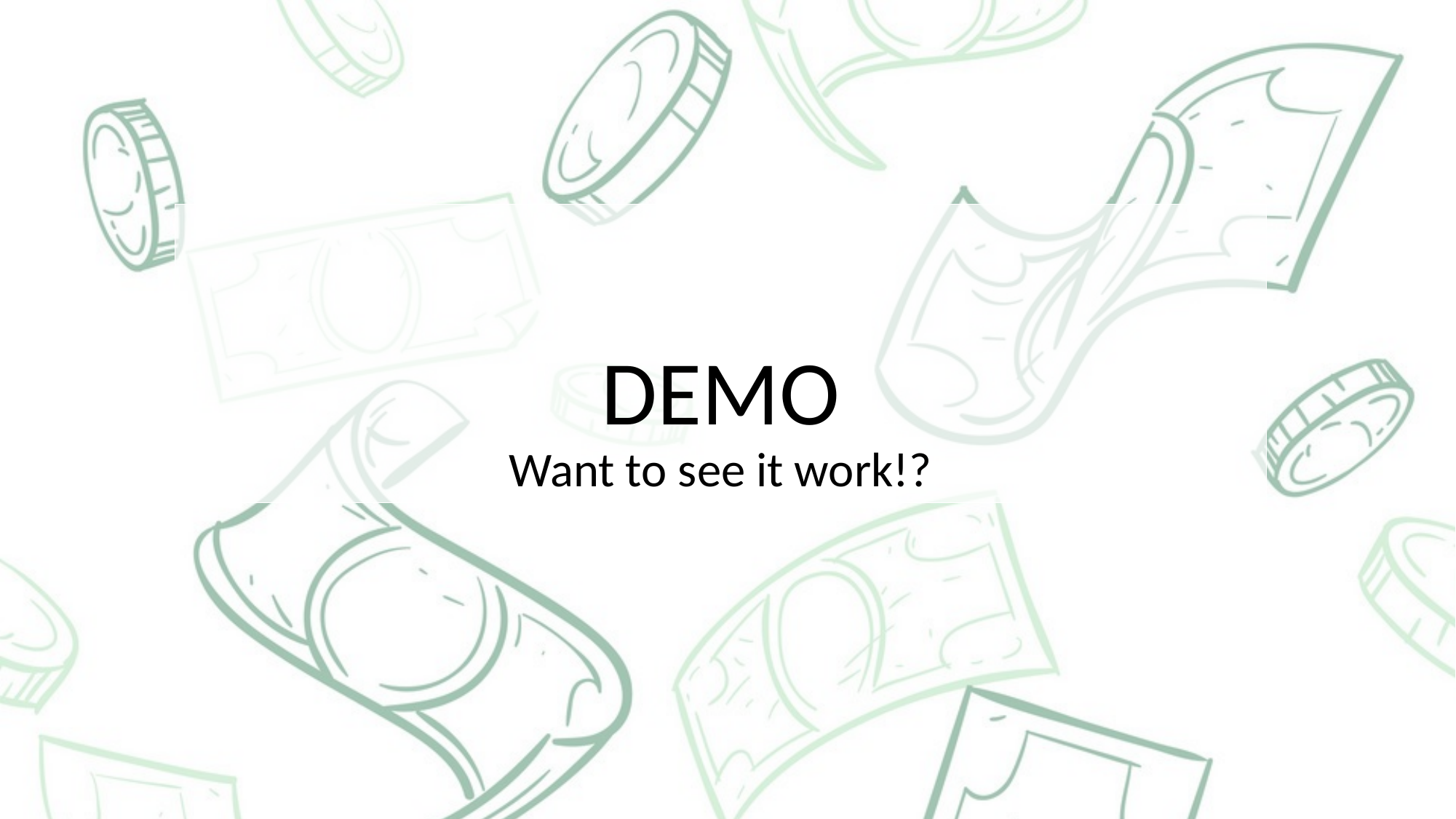

# DEMO Want to see it work!?